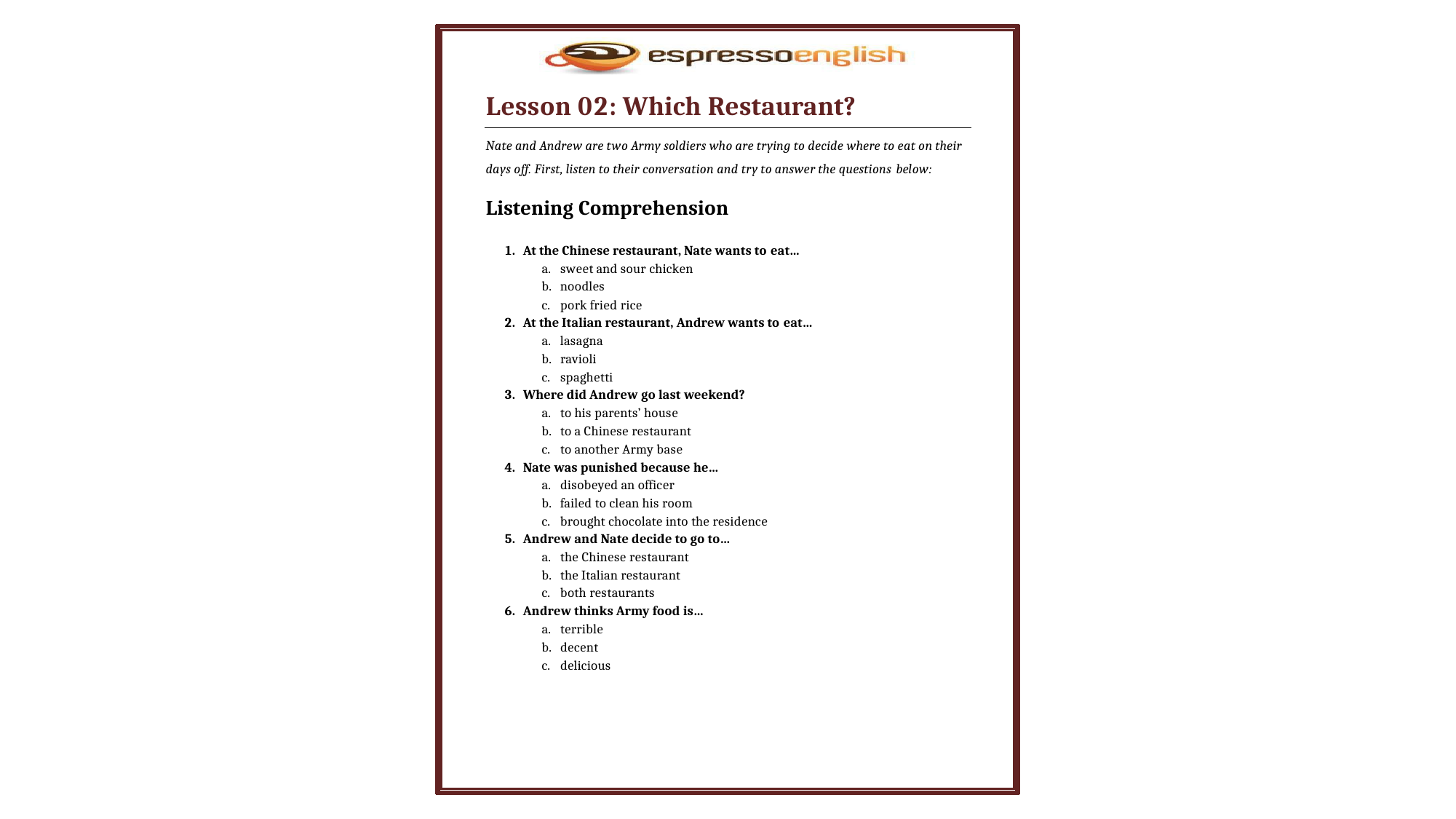

Lesson 02: Which Restaurant?

Nate and Andrew are two Army soldiers who are trying to decide where to eat on their  days off. First, listen to their conversation and try to answer the questions below:
Listening Comprehension
At the Chinese restaurant, Nate wants to eat…
sweet and sour chicken
noodles
pork fried rice
At the Italian restaurant, Andrew wants to eat…
lasagna
ravioli
spaghetti
Where did Andrew go last weekend?
to his parents’ house
to a Chinese restaurant
to another Army base
Nate was punished because he…
disobeyed an officer
failed to clean his room
brought chocolate into the residence
Andrew and Nate decide to go to…
the Chinese restaurant
the Italian restaurant
both restaurants
Andrew thinks Army food is…
terrible
decent
delicious